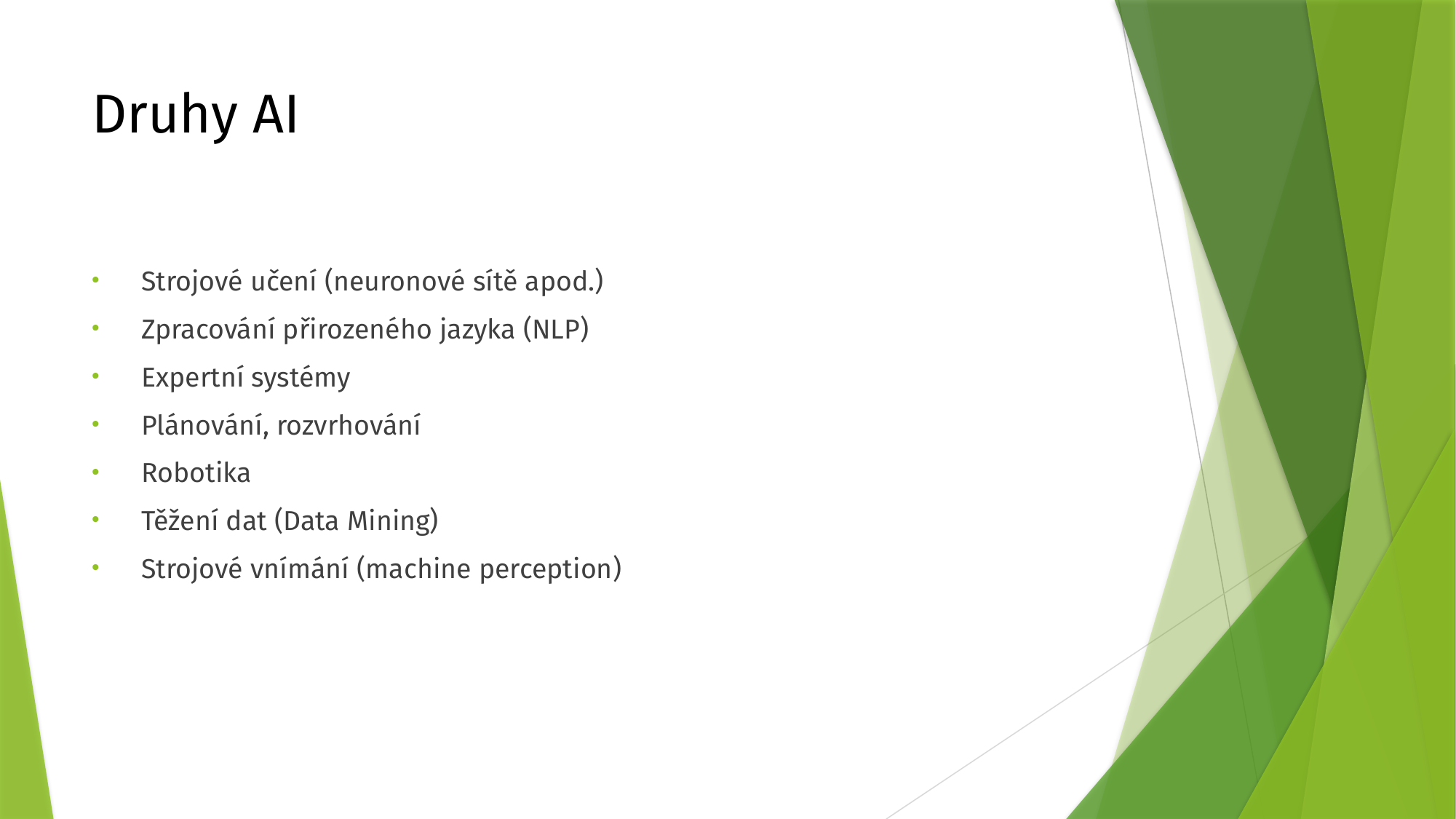

# Druhy AI
Strojové učení (neuronové sítě apod.)
Zpracování přirozeného jazyka (NLP)
Expertní systémy
Plánování, rozvrhování
Robotika
Těžení dat (Data Mining)
Strojové vnímání (machine perception)